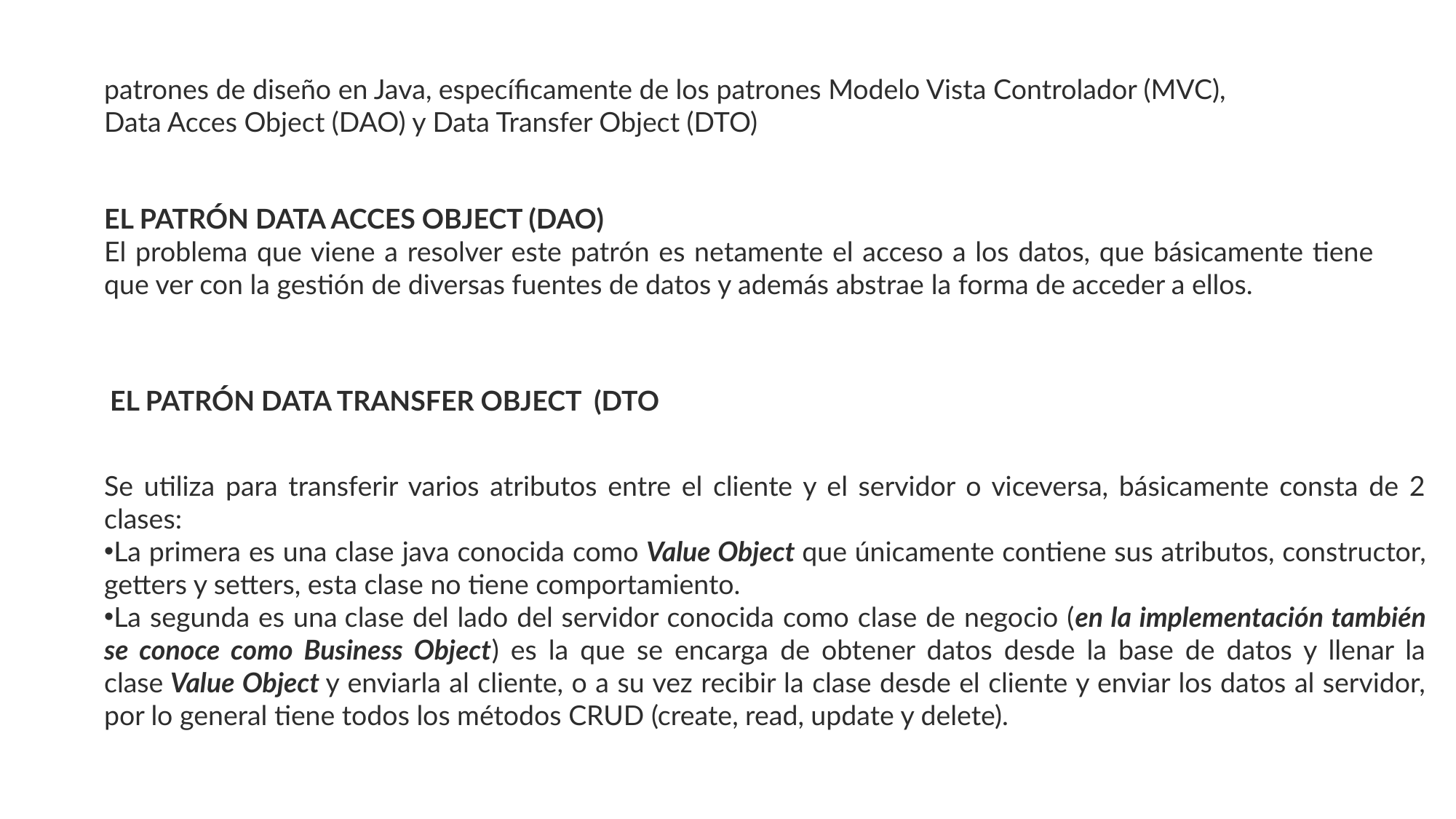

patrones de diseño en Java, específicamente de los patrones Modelo Vista Controlador (MVC), Data Acces Object (DAO) y Data Transfer Object (DTO)
EL PATRÓN DATA ACCES OBJECT (DAO)
El problema que viene a resolver este patrón es netamente el acceso a los datos, que básicamente tiene que ver con la gestión de diversas fuentes de datos y además abstrae la forma de acceder a ellos.
EL PATRÓN DATA TRANSFER OBJECT  (DTO
Se utiliza para transferir varios atributos entre el cliente y el servidor o viceversa, básicamente consta de 2 clases:
La primera es una clase java conocida como Value Object que únicamente contiene sus atributos, constructor, getters y setters, esta clase no tiene comportamiento.
La segunda es una clase del lado del servidor conocida como clase de negocio (en la implementación también se conoce como Business Object) es la que se encarga de obtener datos desde la base de datos y llenar la clase Value Object y enviarla al cliente, o a su vez recibir la clase desde el cliente y enviar los datos al servidor, por lo general tiene todos los métodos CRUD (create, read, update y delete).